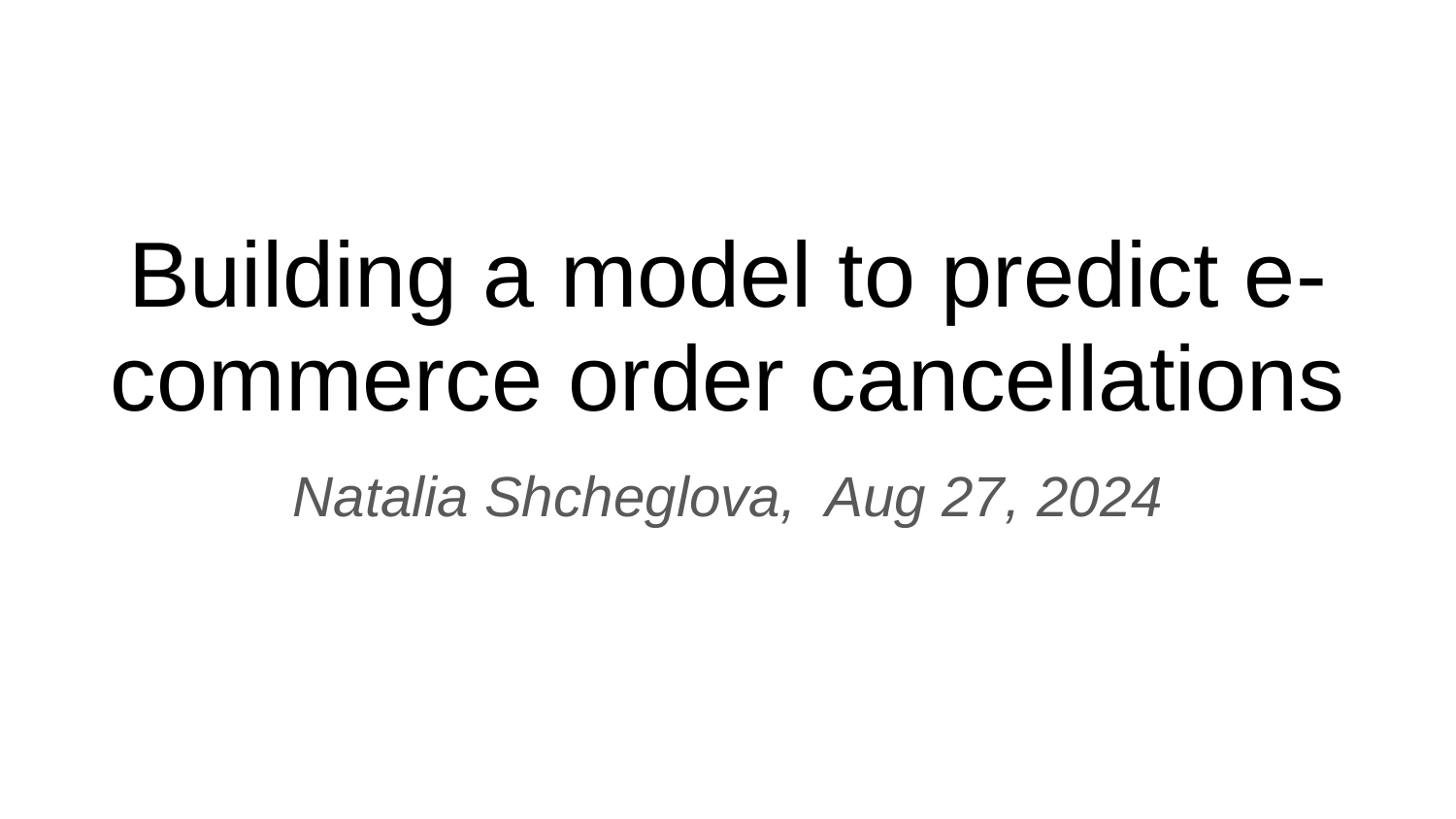

# Building a model to predict e-commerce order cancellations
Natalia Shcheglova,  Aug 27, 2024